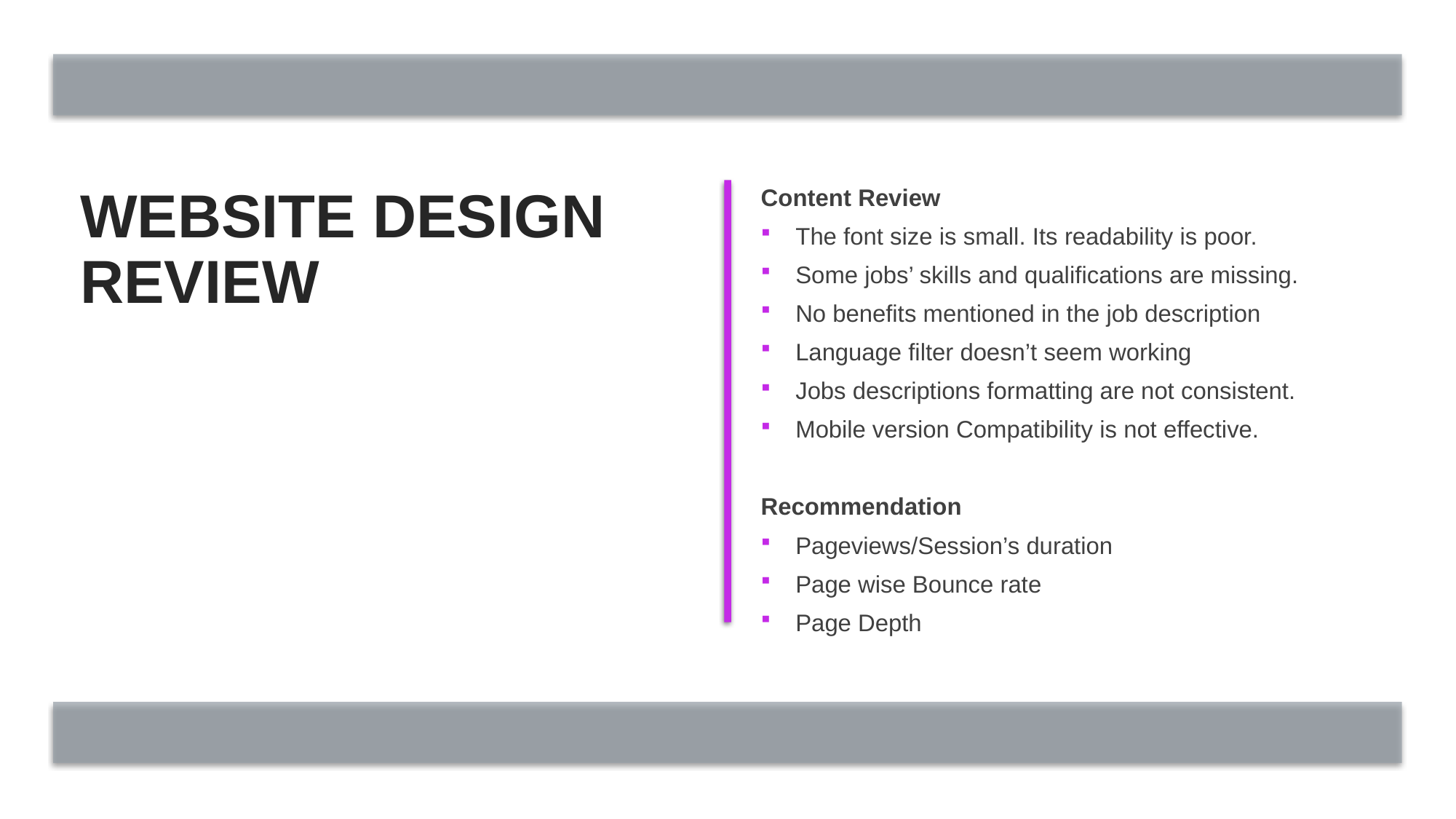

# Website design review
Content Review
The font size is small. Its readability is poor.
Some jobs’ skills and qualifications are missing.
No benefits mentioned in the job description
Language filter doesn’t seem working
Jobs descriptions formatting are not consistent.
Mobile version Compatibility is not effective.

Recommendation
Pageviews/Session’s duration
Page wise Bounce rate
Page Depth